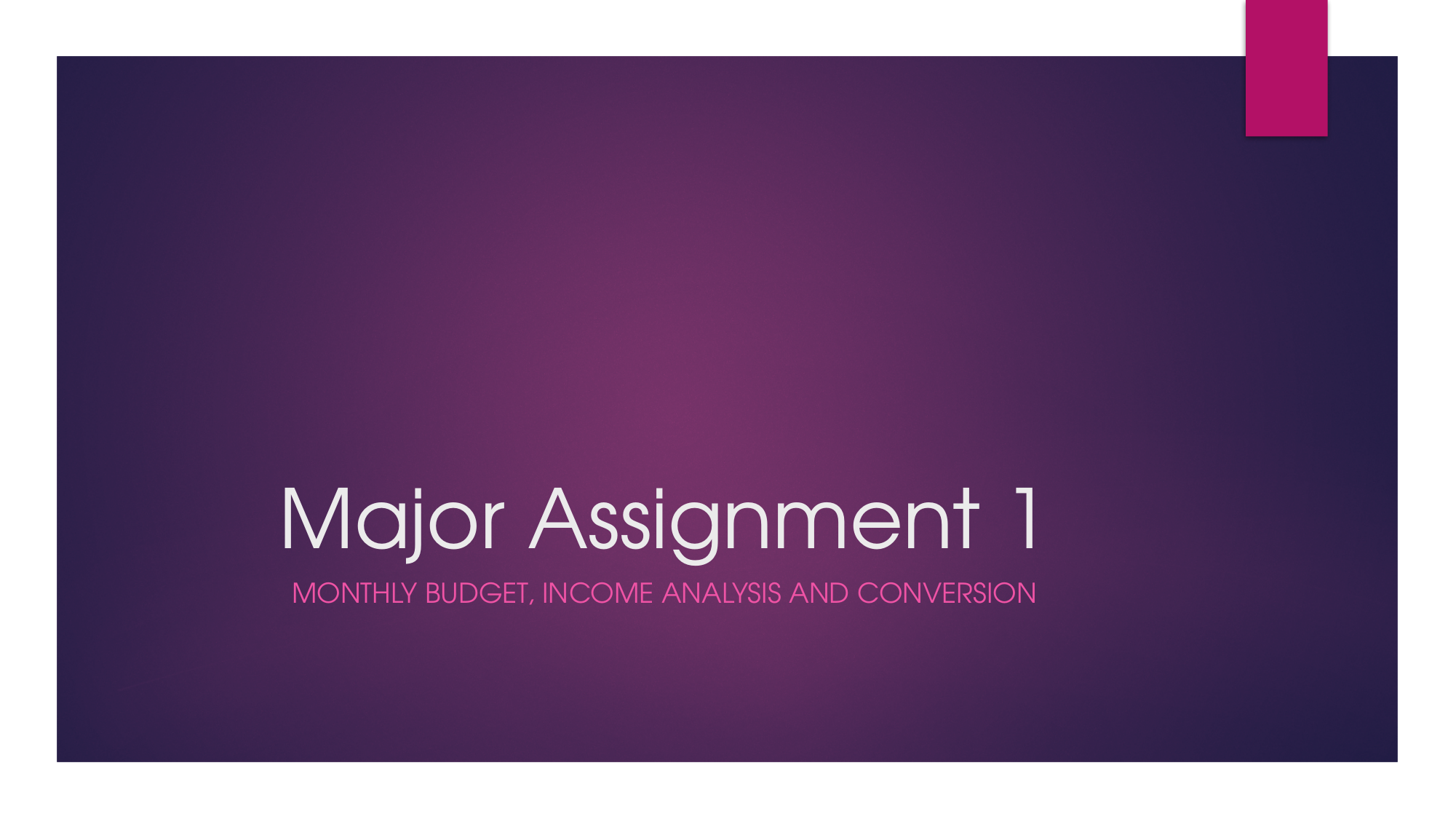

# Major Assignment 1
Monthly budget, income analysis and conversion